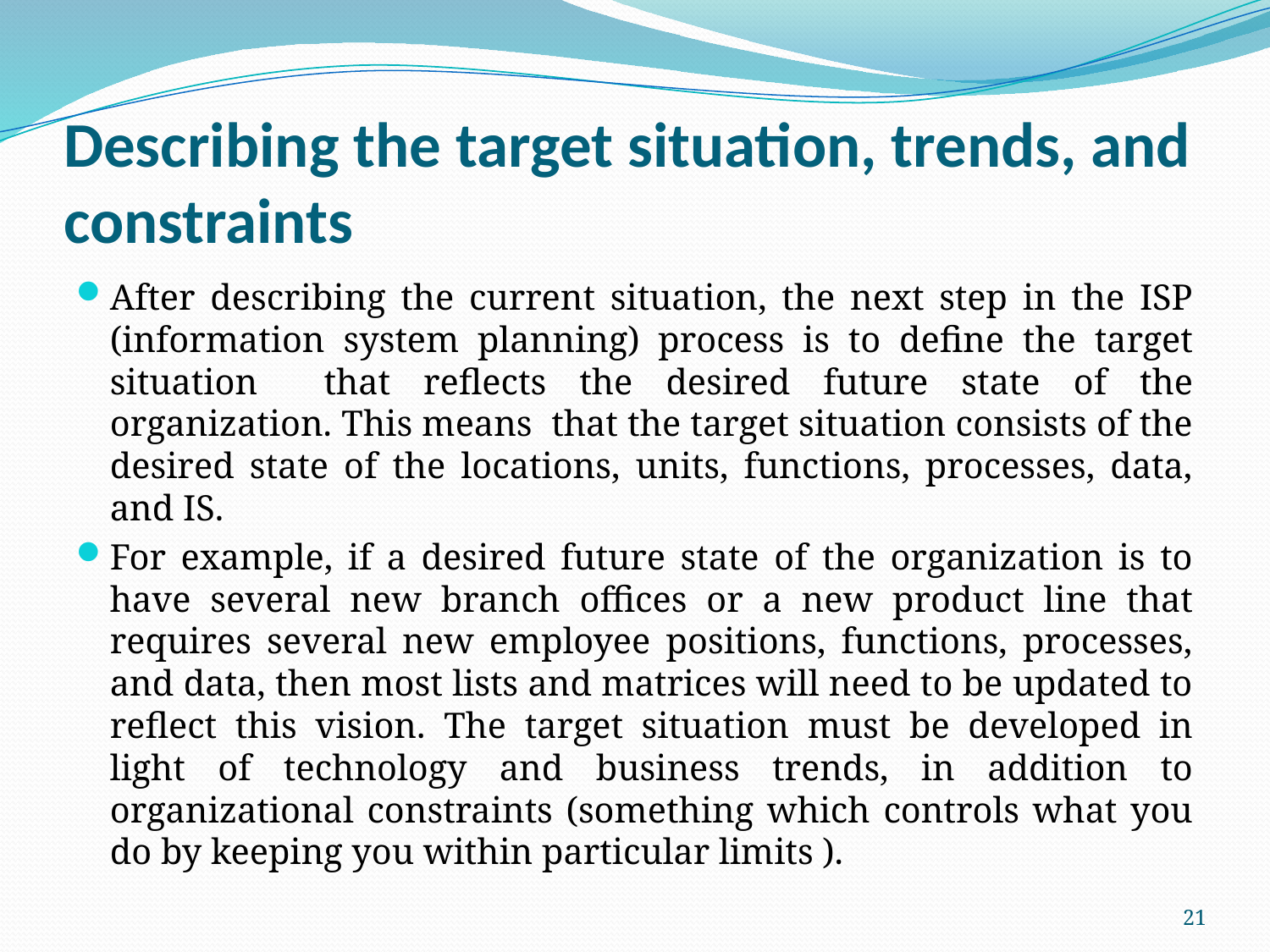

# Describing the target situation, trends, and constraints
After describing the current situation, the next step in the ISP (information system planning) process is to define the target situation  that reflects the desired future state of the organization. This means  that the target situation consists of the desired state of the locations, units, functions, processes, data, and IS.
For example, if a desired future state of the organization is to have several new branch offices or a new product line that requires several new employee positions, functions, processes, and data, then most lists and matrices will need to be updated to reflect this vision. The target situation must be developed in light of technology and business trends, in addition to organizational constraints (something which controls what you do by keeping you within particular limits ).
21